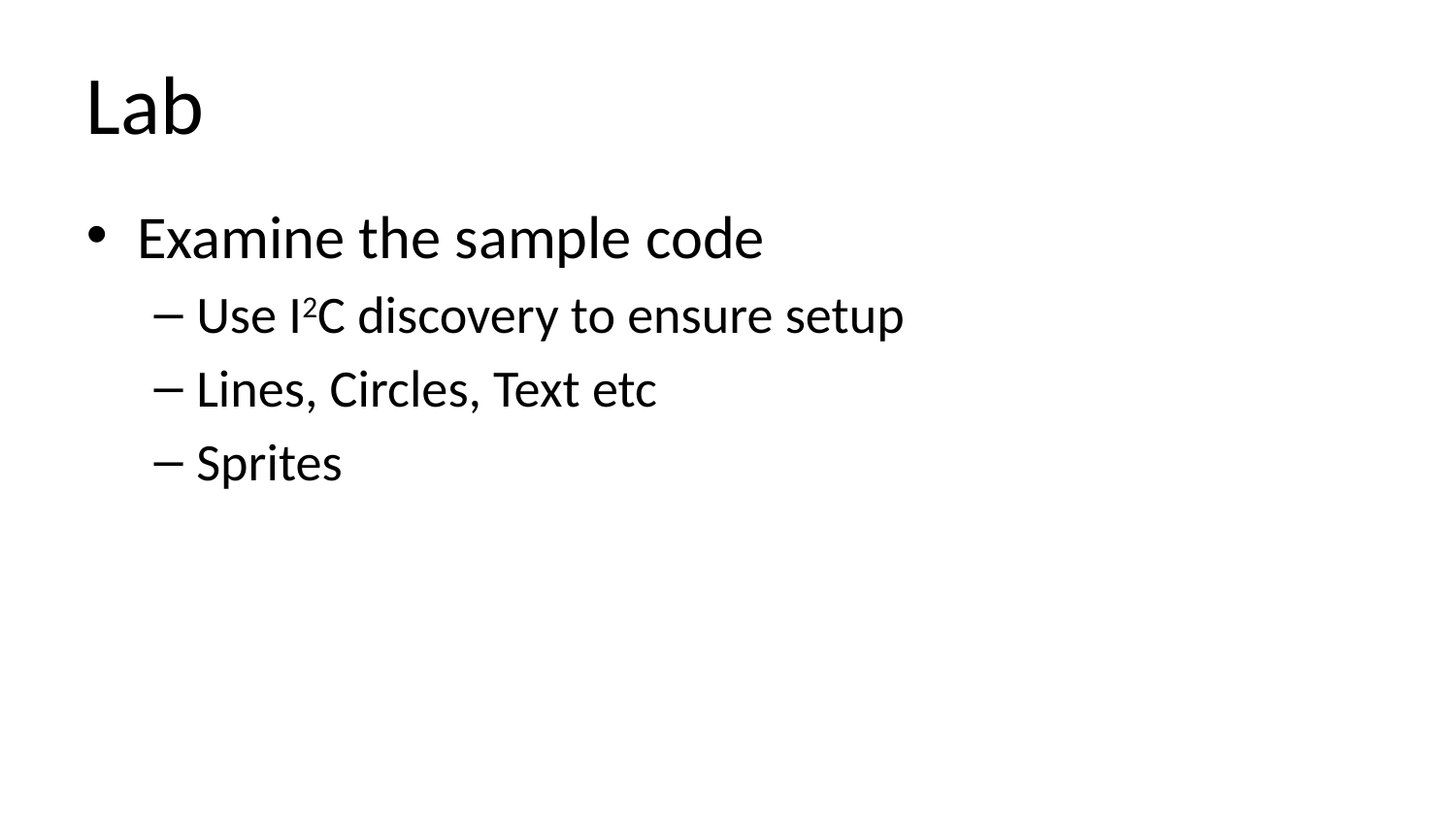

# Lab
Examine the sample code
Use I2C discovery to ensure setup
Lines, Circles, Text etc
Sprites